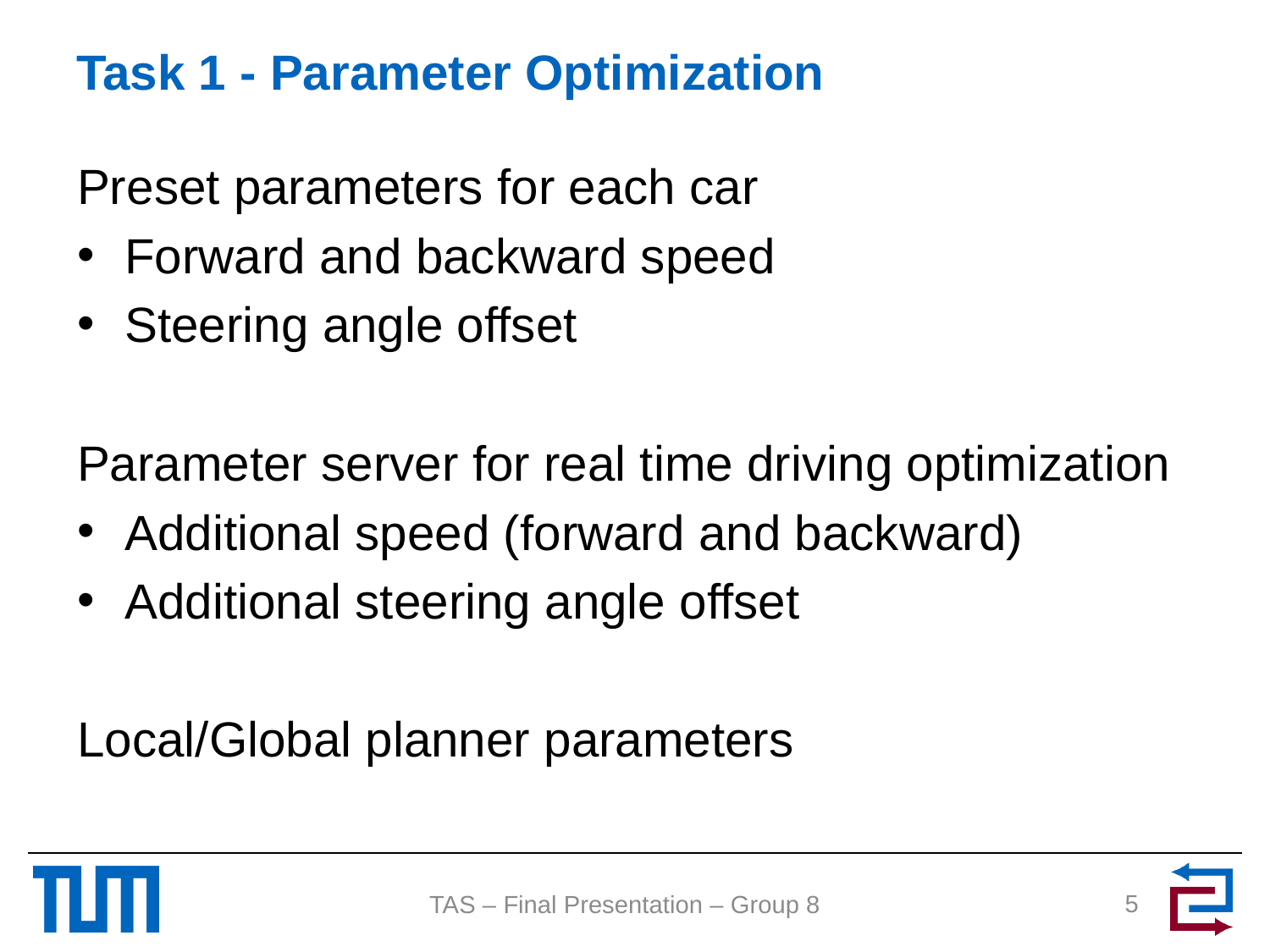

# Task 1 - Parameter Optimization
Preset parameters for each car
Forward and backward speed
Steering angle offset

Parameter server for real time driving optimization
Additional speed (forward and backward)
Additional steering angle offset

Local/Global planner parameters
5
TAS – Final Presentation – Group 8